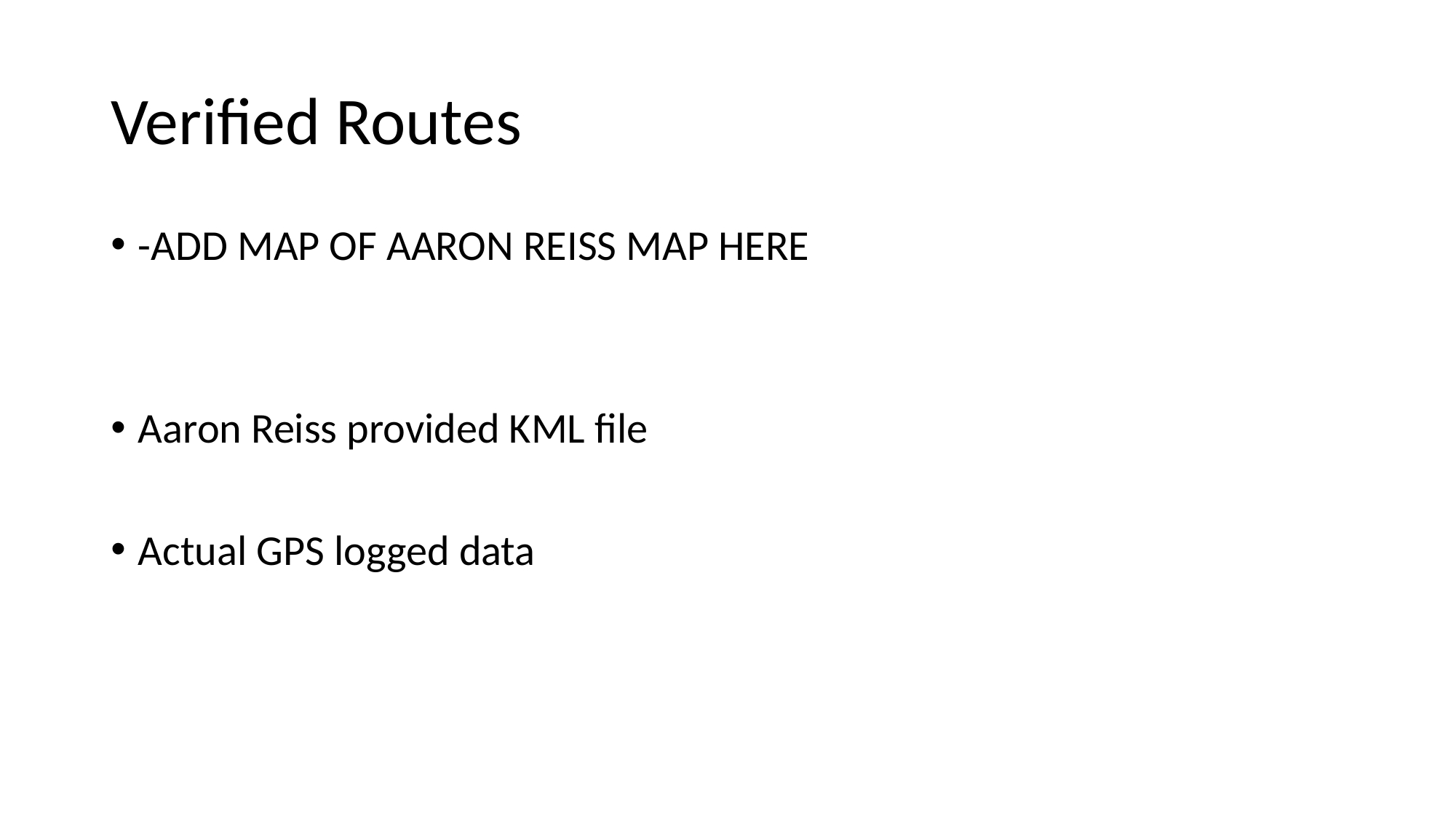

# Verified Routes
-ADD MAP OF AARON REISS MAP HERE

Aaron Reiss provided KML file

Actual GPS logged data